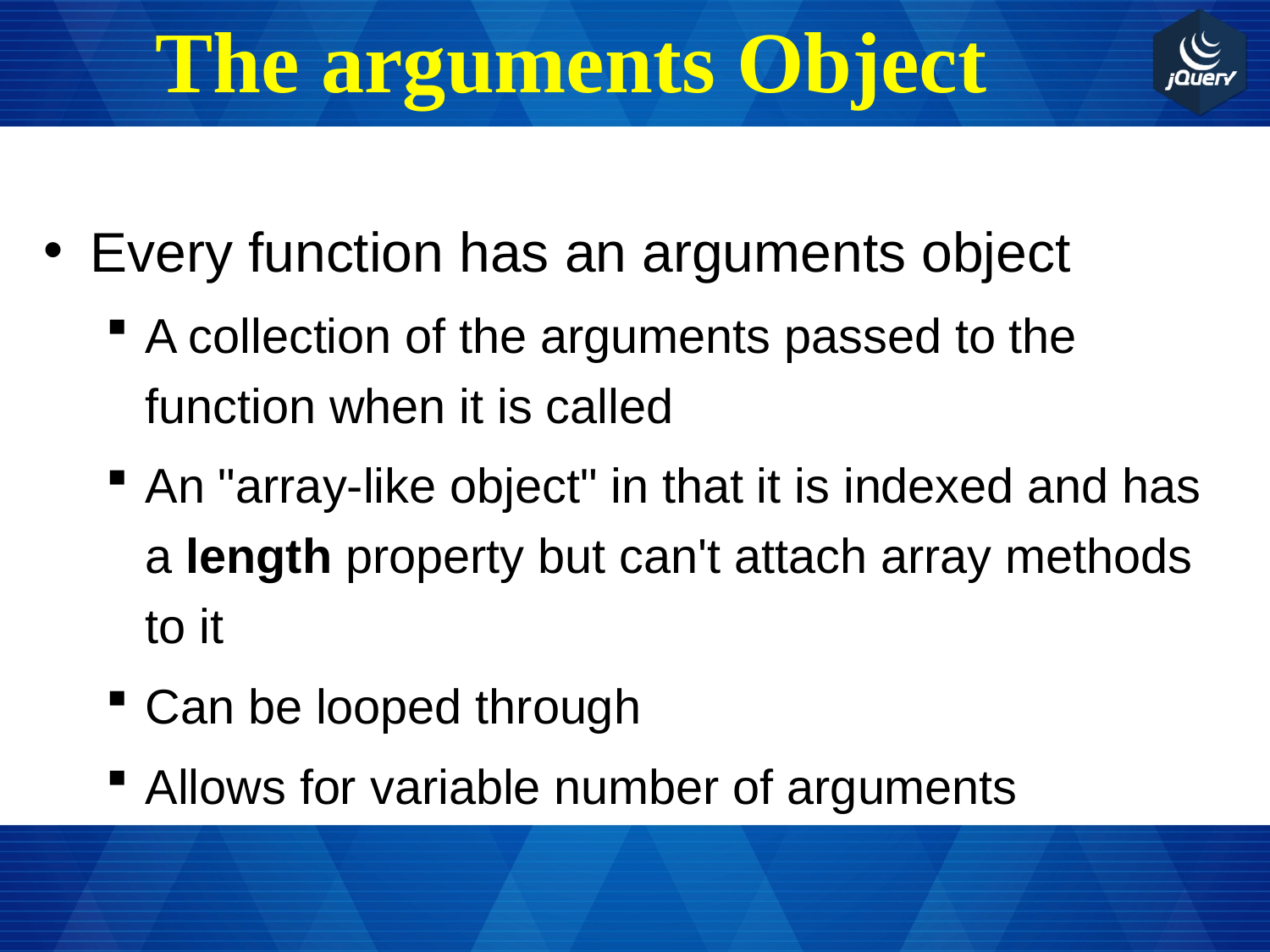

# The arguments Object
Every function has an arguments object
A collection of the arguments passed to the function when it is called
An "array-like object" in that it is indexed and has a length property but can't attach array methods to it
Can be looped through
Allows for variable number of arguments